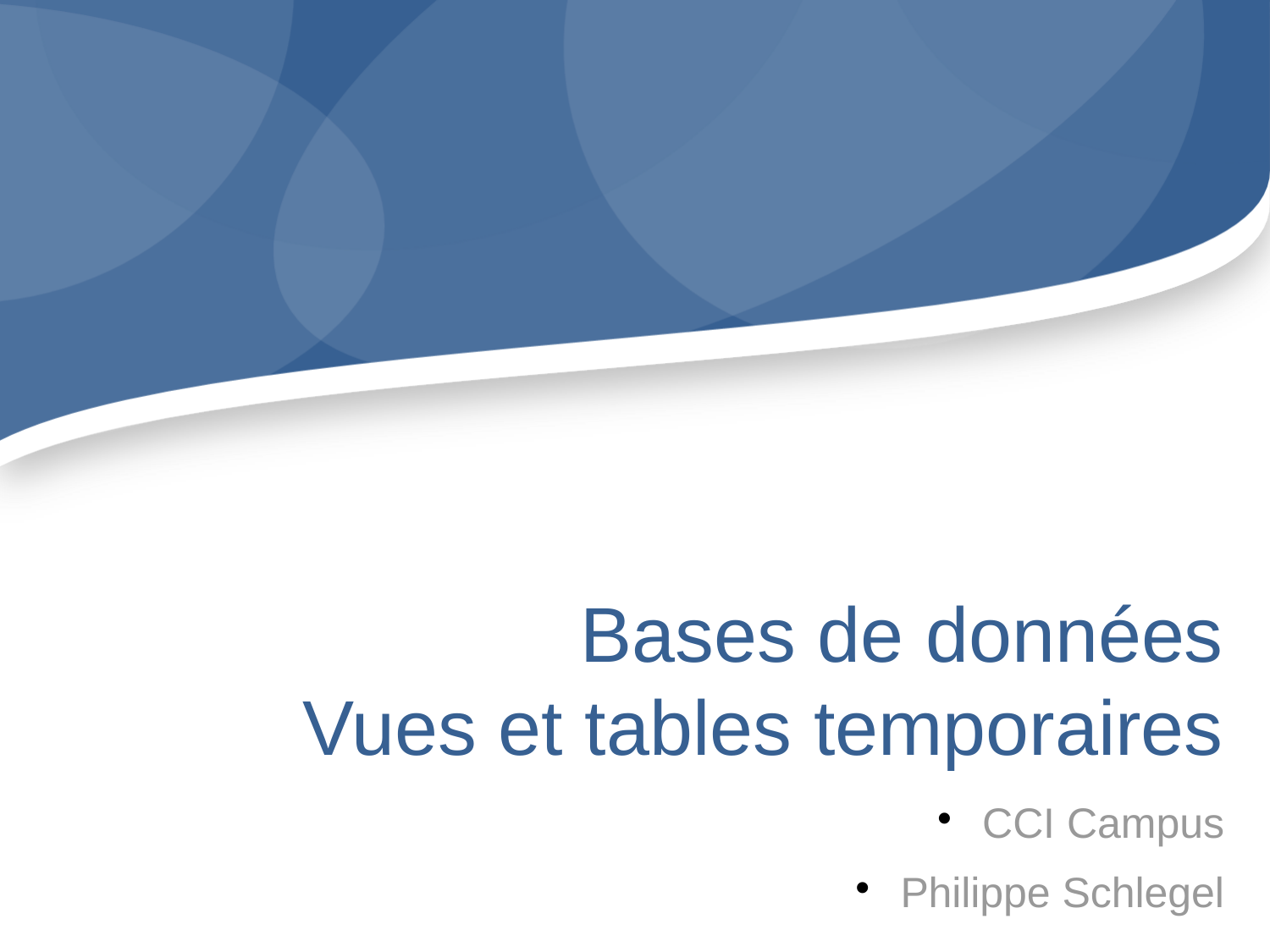

Bases de données
Vues et tables temporaires
CCI Campus
Philippe Schlegel